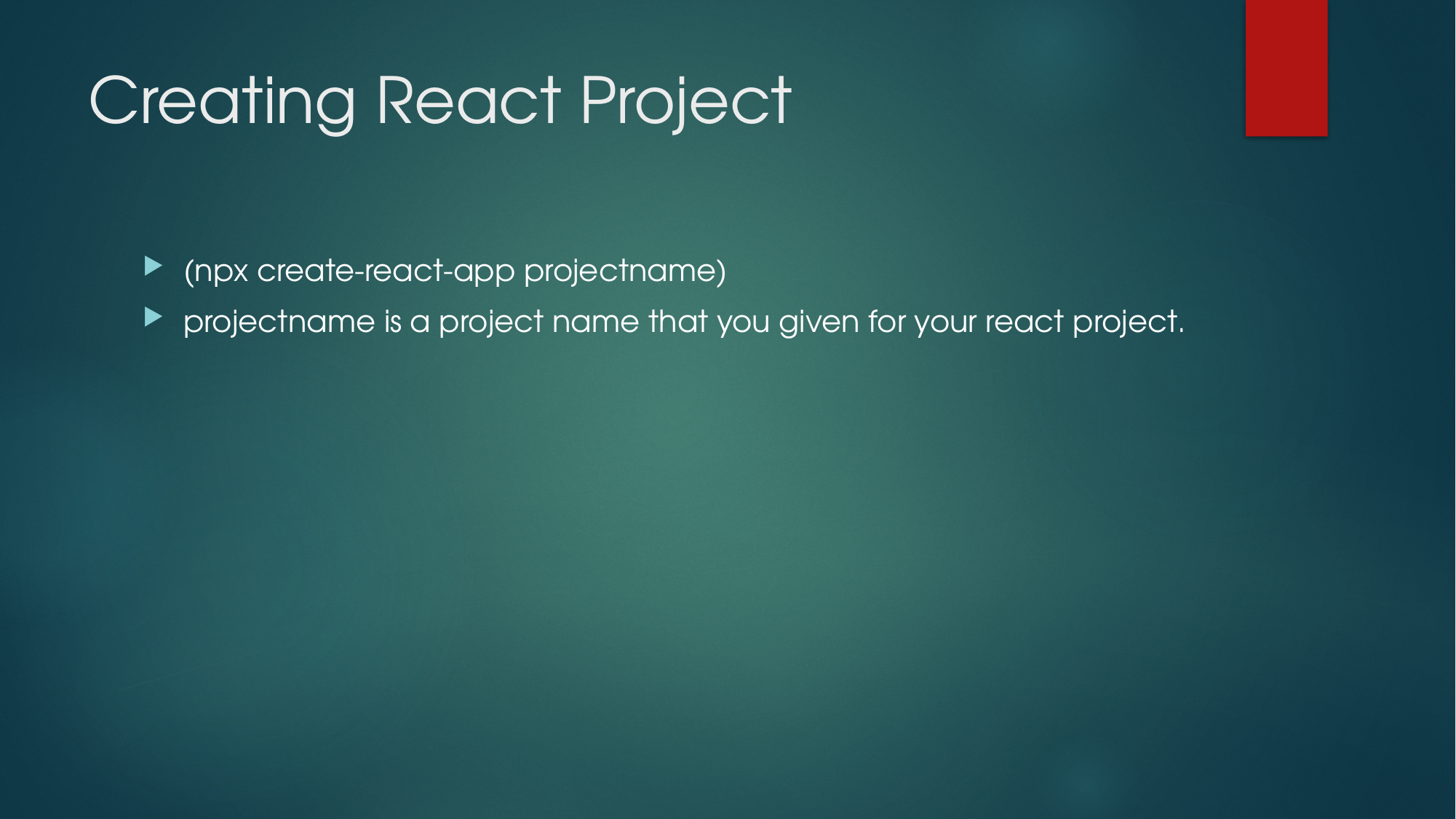

# Creating React Project
(npx create-react-app projectname)
projectname is a project name that you given for your react project.